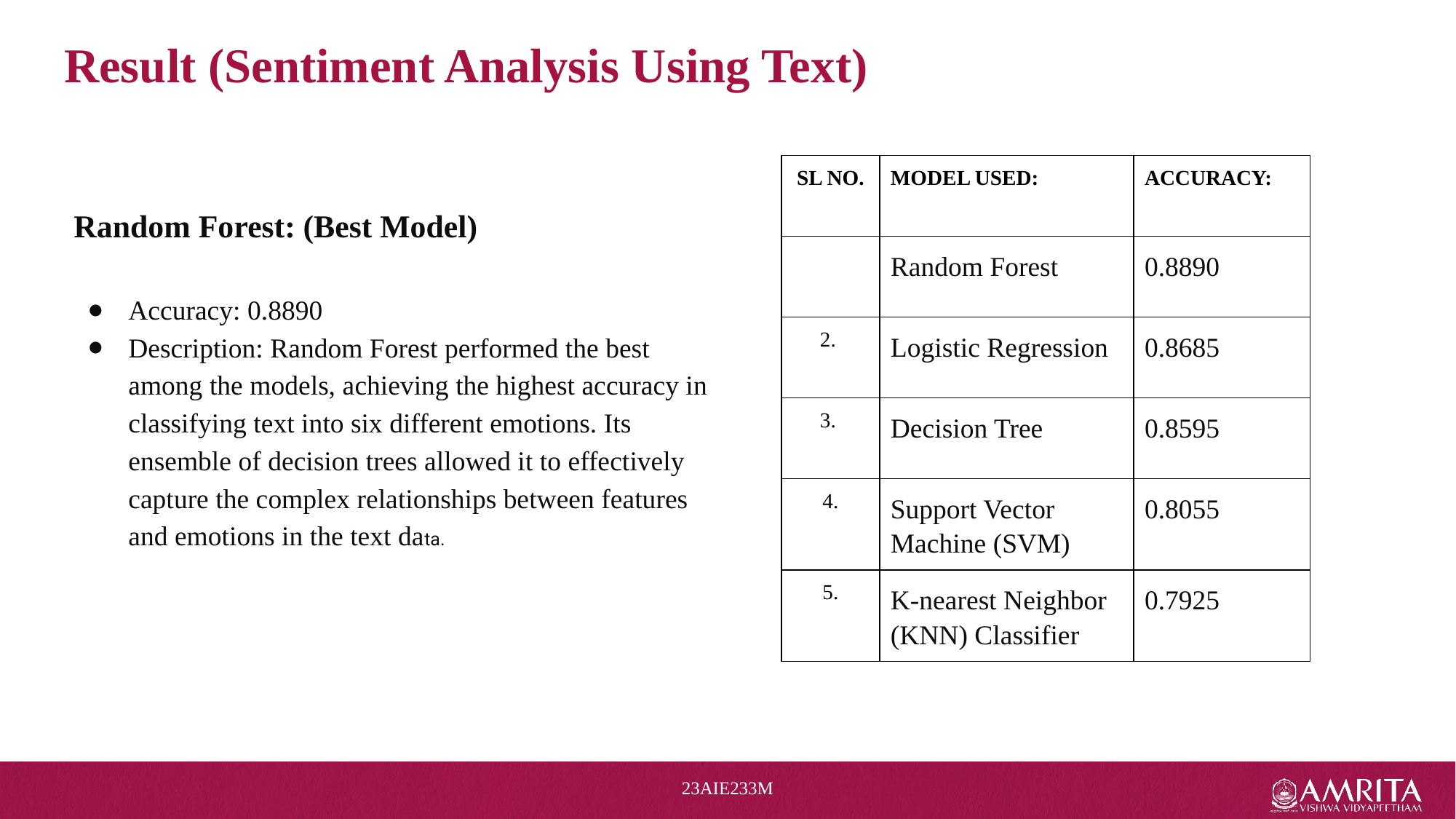

# Result (Sentiment Analysis Using Text)
| SL NO. | MODEL USED: | ACCURACY: |
| --- | --- | --- |
|  | Random Forest | 0.8890 |
| 2. | Logistic Regression | 0.8685 |
| 3. | Decision Tree | 0.8595 |
| 4. | Support Vector Machine (SVM) | 0.8055 |
| 5. | K-nearest Neighbor (KNN) Classifier | 0.7925 |
Random Forest: (Best Model)

Accuracy: 0.8890
Description: Random Forest performed the best among the models, achieving the highest accuracy in classifying text into six different emotions. Its ensemble of decision trees allowed it to effectively capture the complex relationships between features and emotions in the text data.

23AIE233M